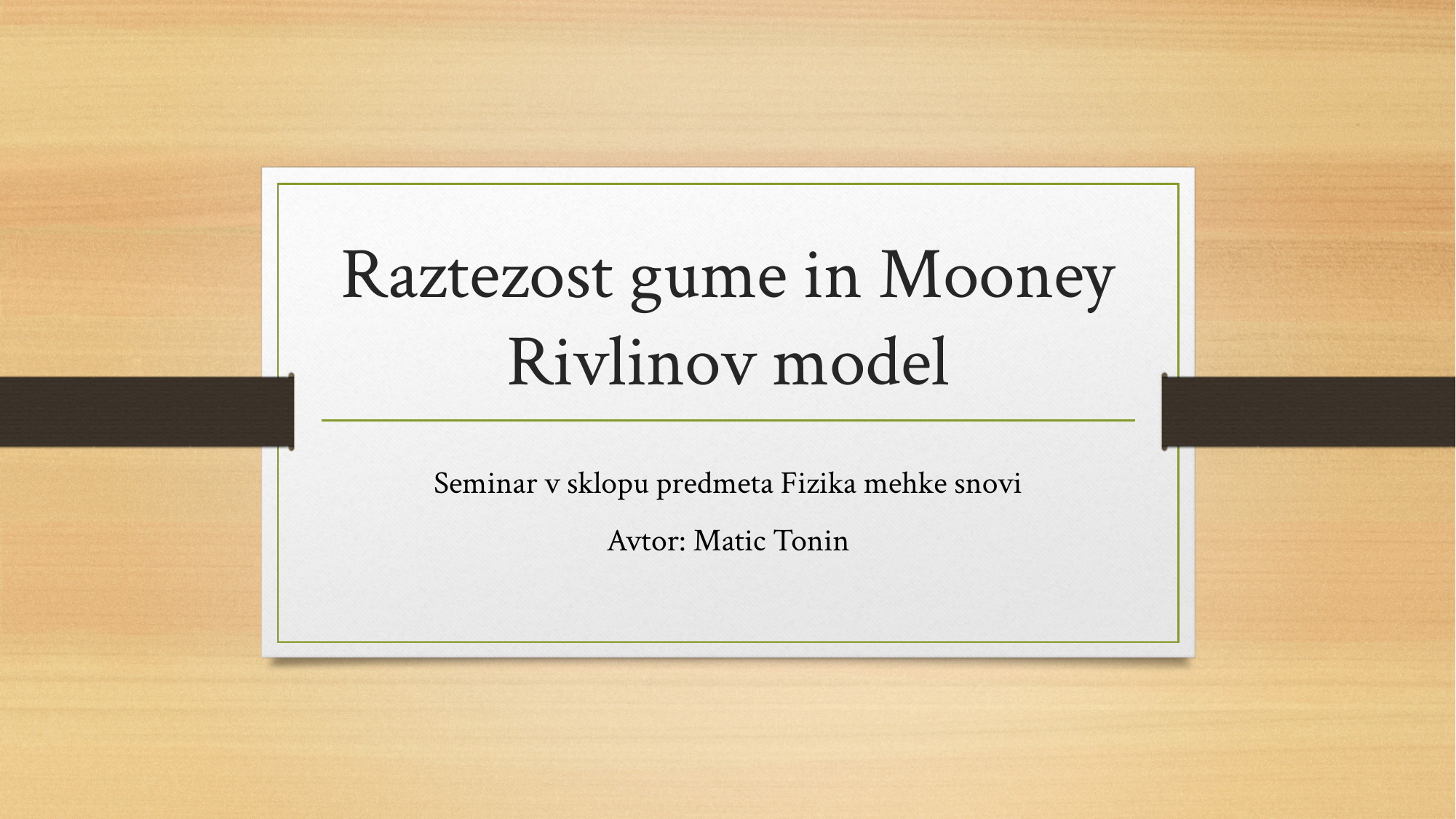

# Raztezost gume in Mooney Rivlinov model
Seminar v sklopu predmeta Fizika mehke snovi
Avtor: Matic Tonin